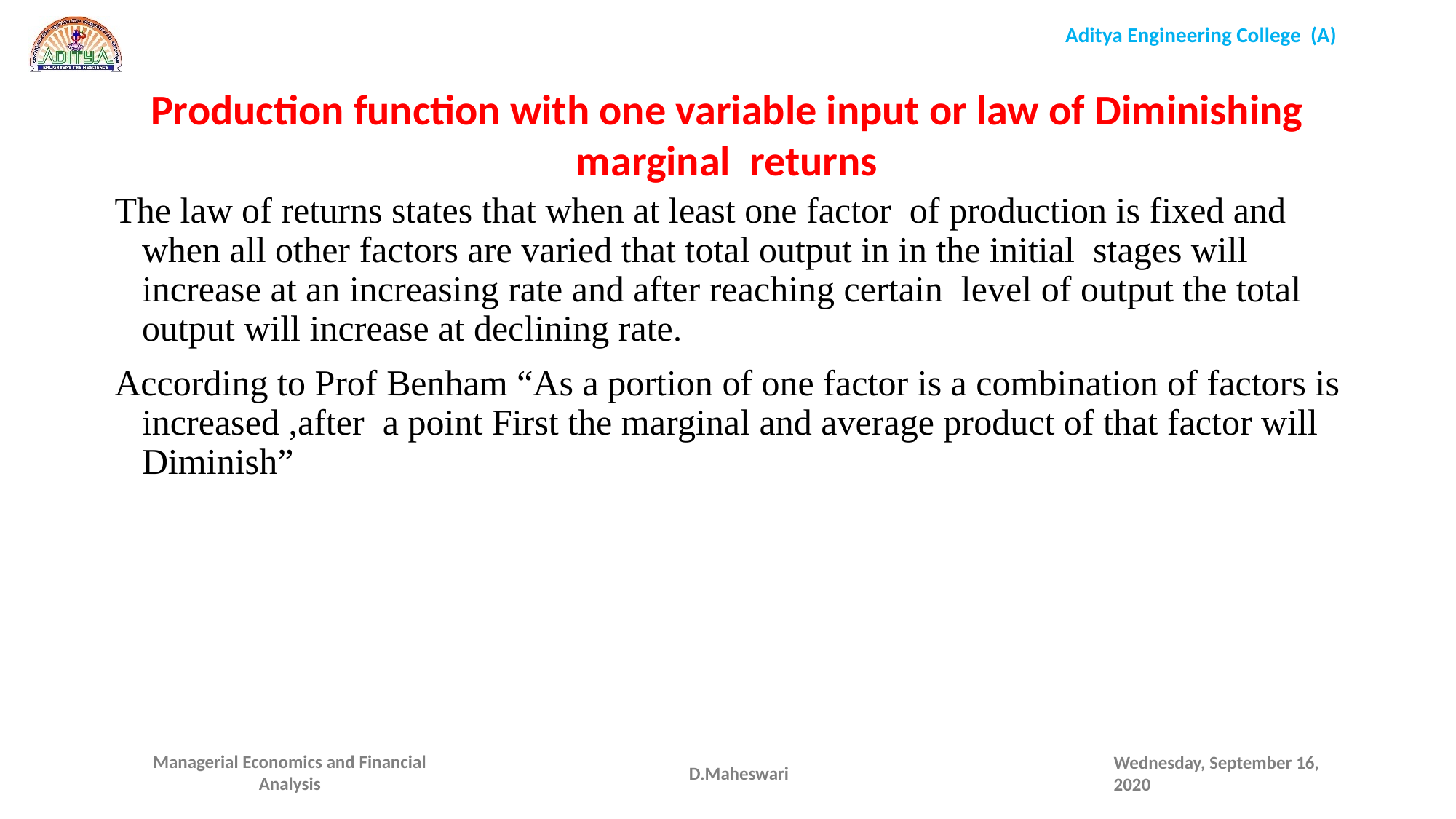

Production function with one variable input or law of Diminishing marginal  returns
The law of returns states that when at least one factor  of production is fixed and when all other factors are varied that total output in in the initial  stages will increase at an increasing rate and after reaching certain  level of output the total output will increase at declining rate.
According to Prof Benham “As a portion of one factor is a combination of factors is increased ,after  a point First the marginal and average product of that factor will Diminish”

D.Maheswari
Wednesday, September 16, 2020